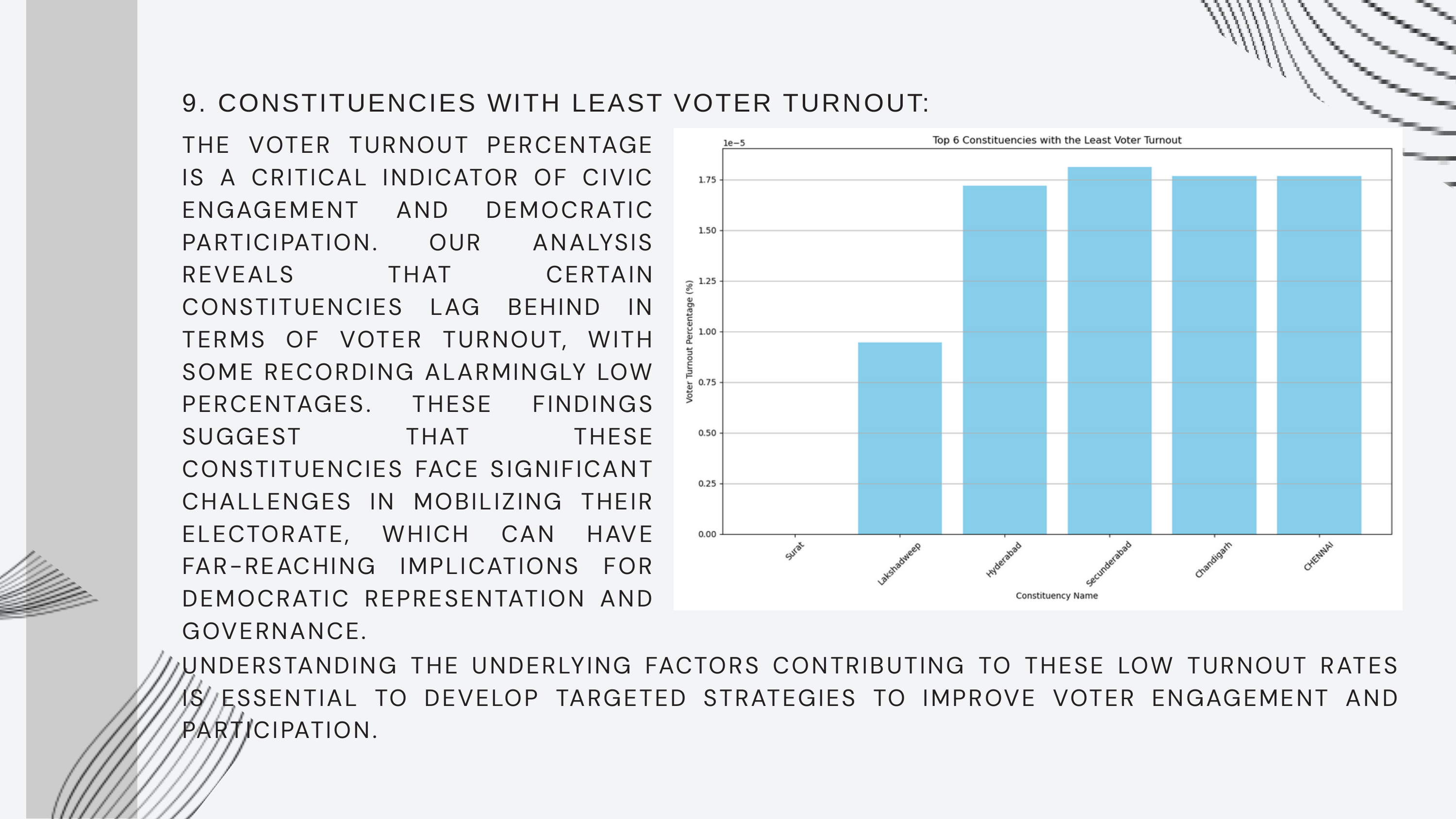

9. CONSTITUENCIES WITH LEAST VOTER TURNOUT:
THE VOTER TURNOUT PERCENTAGE IS A CRITICAL INDICATOR OF CIVIC ENGAGEMENT AND DEMOCRATIC PARTICIPATION. OUR ANALYSIS REVEALS THAT CERTAIN CONSTITUENCIES LAG BEHIND IN TERMS OF VOTER TURNOUT, WITH SOME RECORDING ALARMINGLY LOW PERCENTAGES. THESE FINDINGS SUGGEST THAT THESE CONSTITUENCIES FACE SIGNIFICANT CHALLENGES IN MOBILIZING THEIR ELECTORATE, WHICH CAN HAVE FAR-REACHING IMPLICATIONS FOR DEMOCRATIC REPRESENTATION AND GOVERNANCE.

UNDERSTANDING THE UNDERLYING FACTORS CONTRIBUTING TO THESE LOW TURNOUT RATES IS ESSENTIAL TO DEVELOP TARGETED STRATEGIES TO IMPROVE VOTER ENGAGEMENT AND PARTICIPATION.